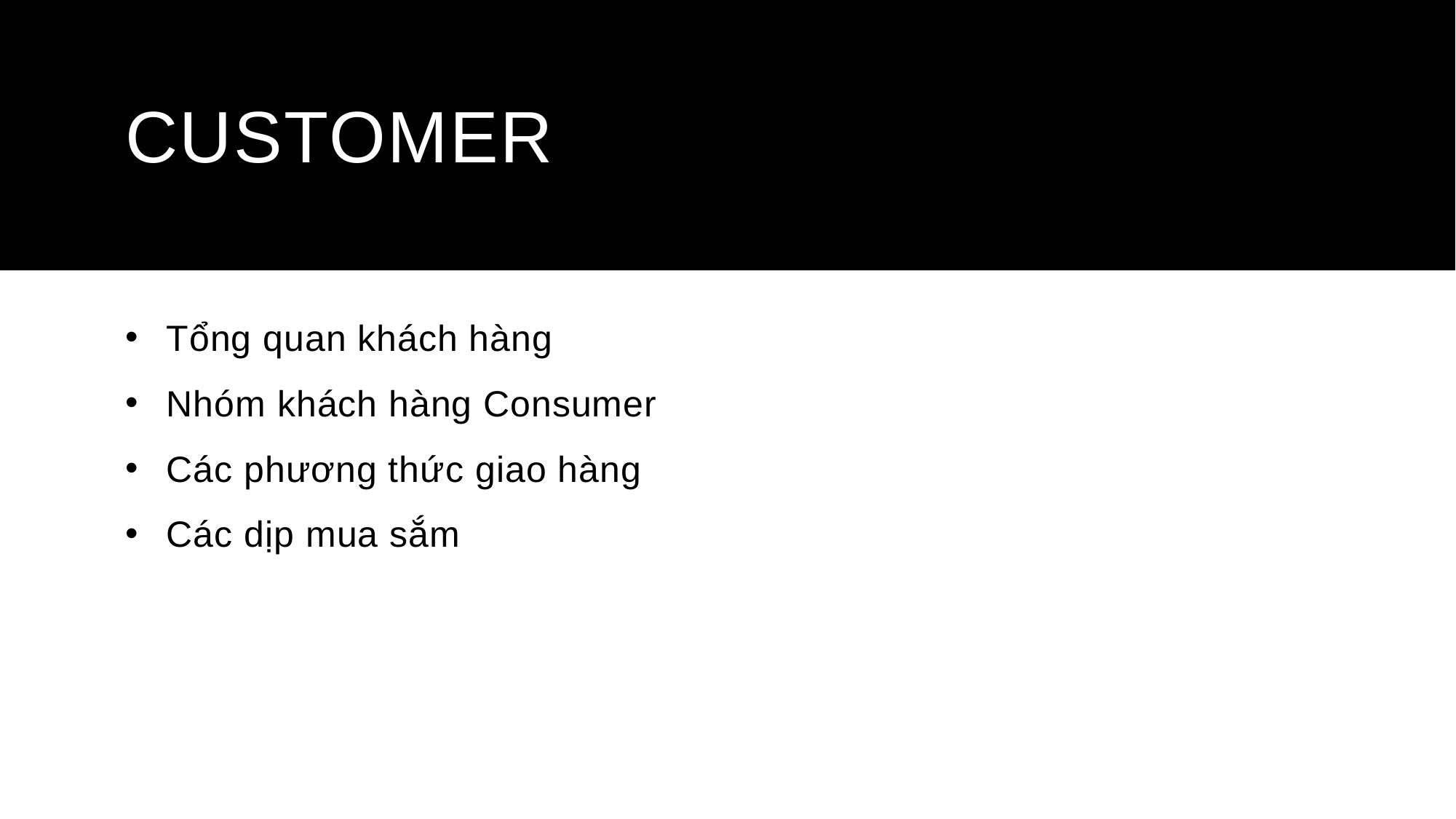

# Customer
Tổng quan khách hàng
Nhóm khách hàng Consumer
Các phương thức giao hàng
Các dịp mua sắm